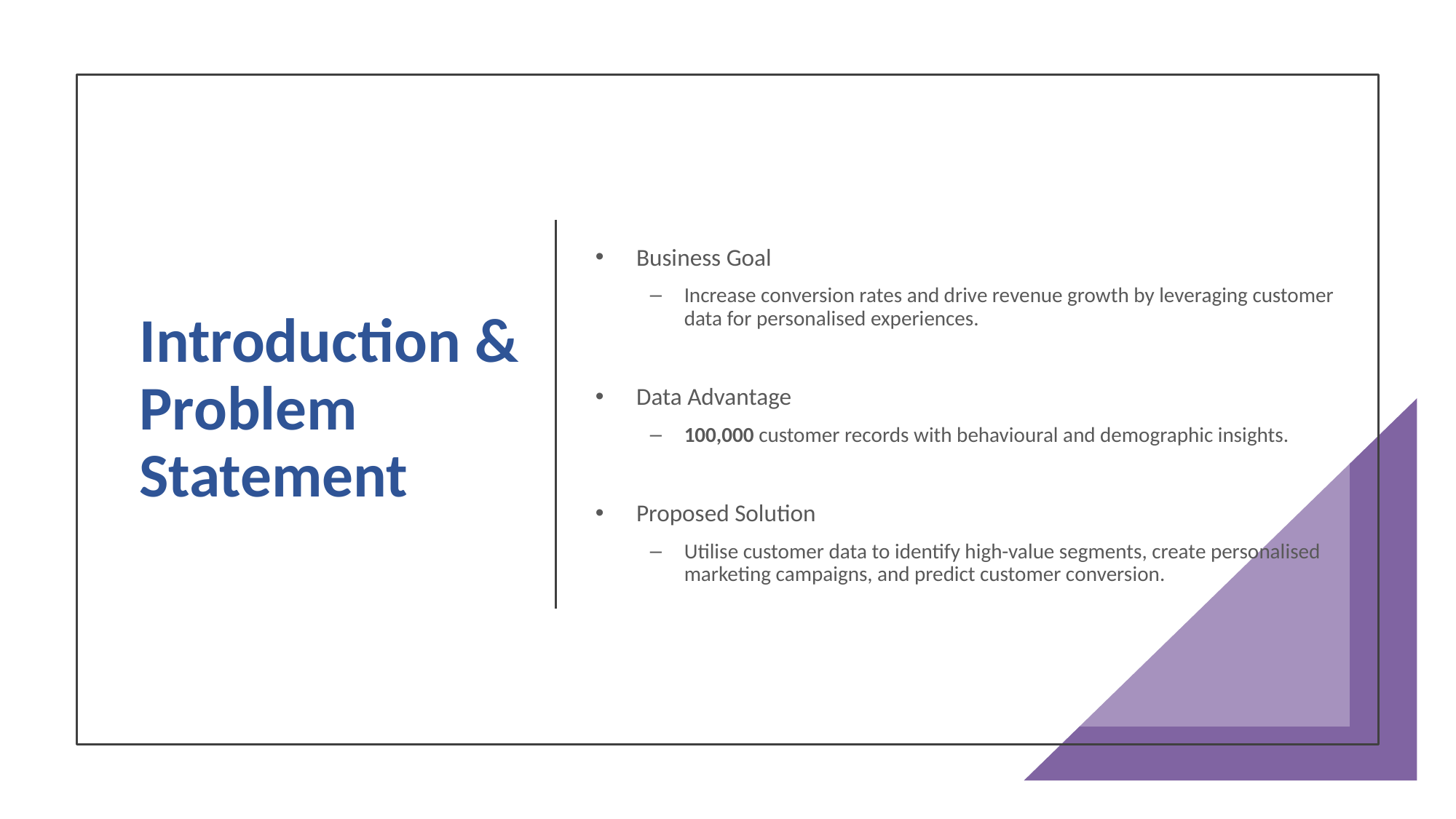

Business Goal
Increase conversion rates and drive revenue growth by leveraging customer data for personalised experiences.

Data Advantage
100,000 customer records with behavioural and demographic insights.

Proposed Solution
Utilise customer data to identify high-value segments, create personalised marketing campaigns, and predict customer conversion.
# Introduction & Problem Statement